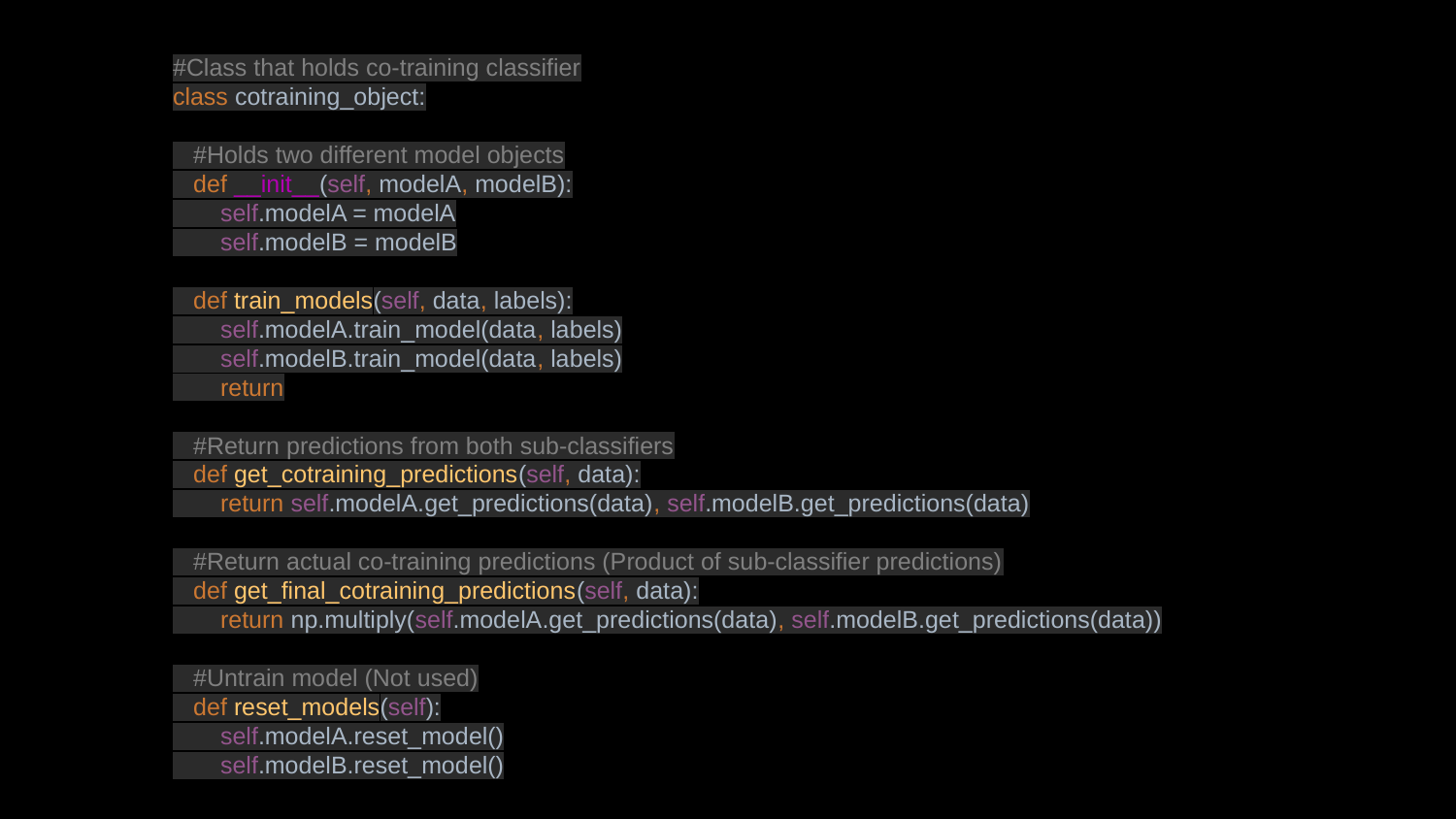

#Class that holds co-training classifier
class cotraining_object:

   #Holds two different model objects
   def __init__(self, modelA, modelB):
       self.modelA = modelA
       self.modelB = modelB

   def train_models(self, data, labels):
       self.modelA.train_model(data, labels)
       self.modelB.train_model(data, labels)
       return

   #Return predictions from both sub-classifiers
   def get_cotraining_predictions(self, data):
       return self.modelA.get_predictions(data), self.modelB.get_predictions(data)

   #Return actual co-training predictions (Product of sub-classifier predictions)
   def get_final_cotraining_predictions(self, data):
       return np.multiply(self.modelA.get_predictions(data), self.modelB.get_predictions(data))

   #Untrain model (Not used)
   def reset_models(self):
       self.modelA.reset_model()
       self.modelB.reset_model()